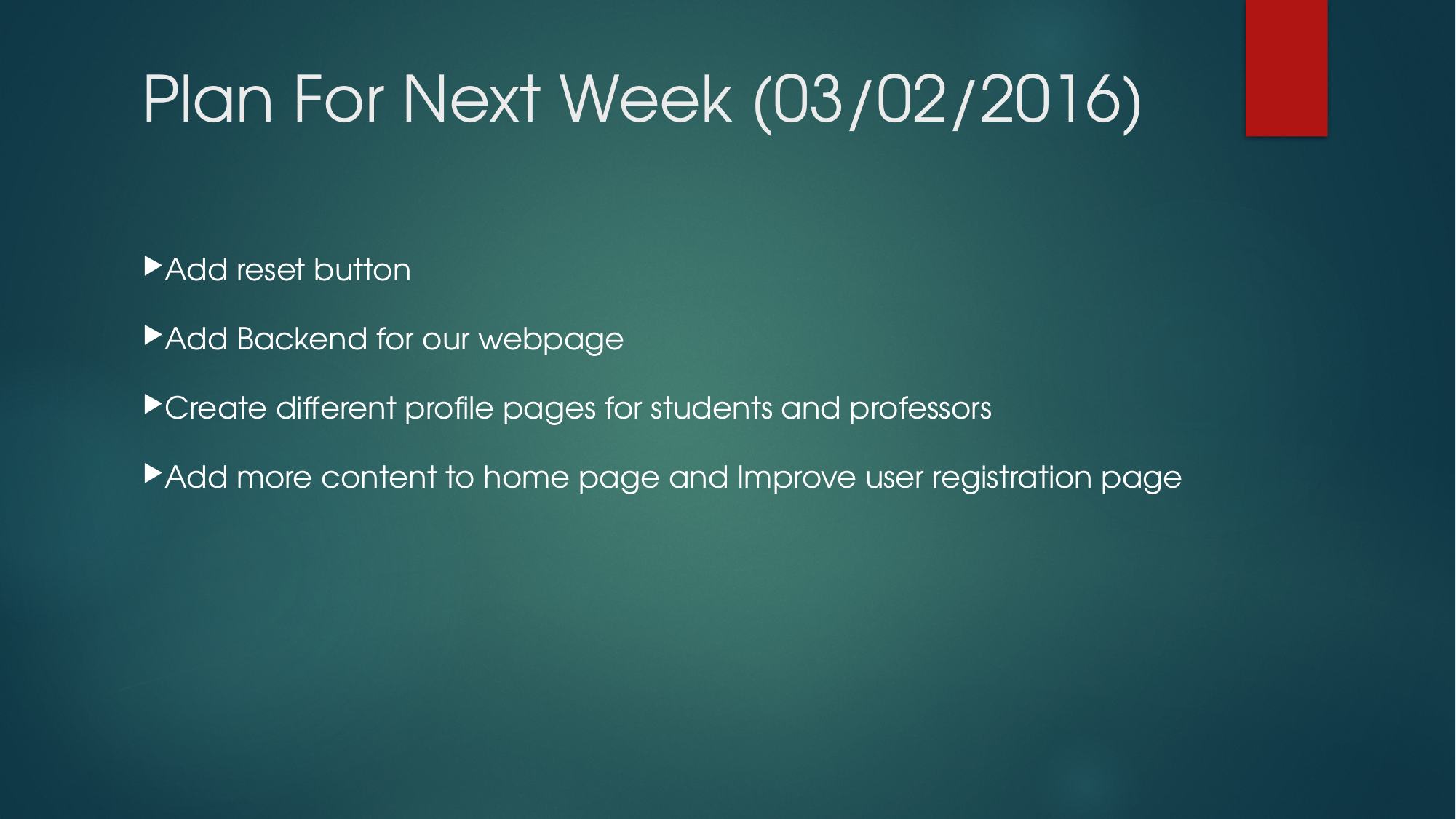

Plan For Next Week (03/02/2016)
Add reset button

Add Backend for our webpage

Create different profile pages for students and professors

Add more content to home page and Improve user registration page